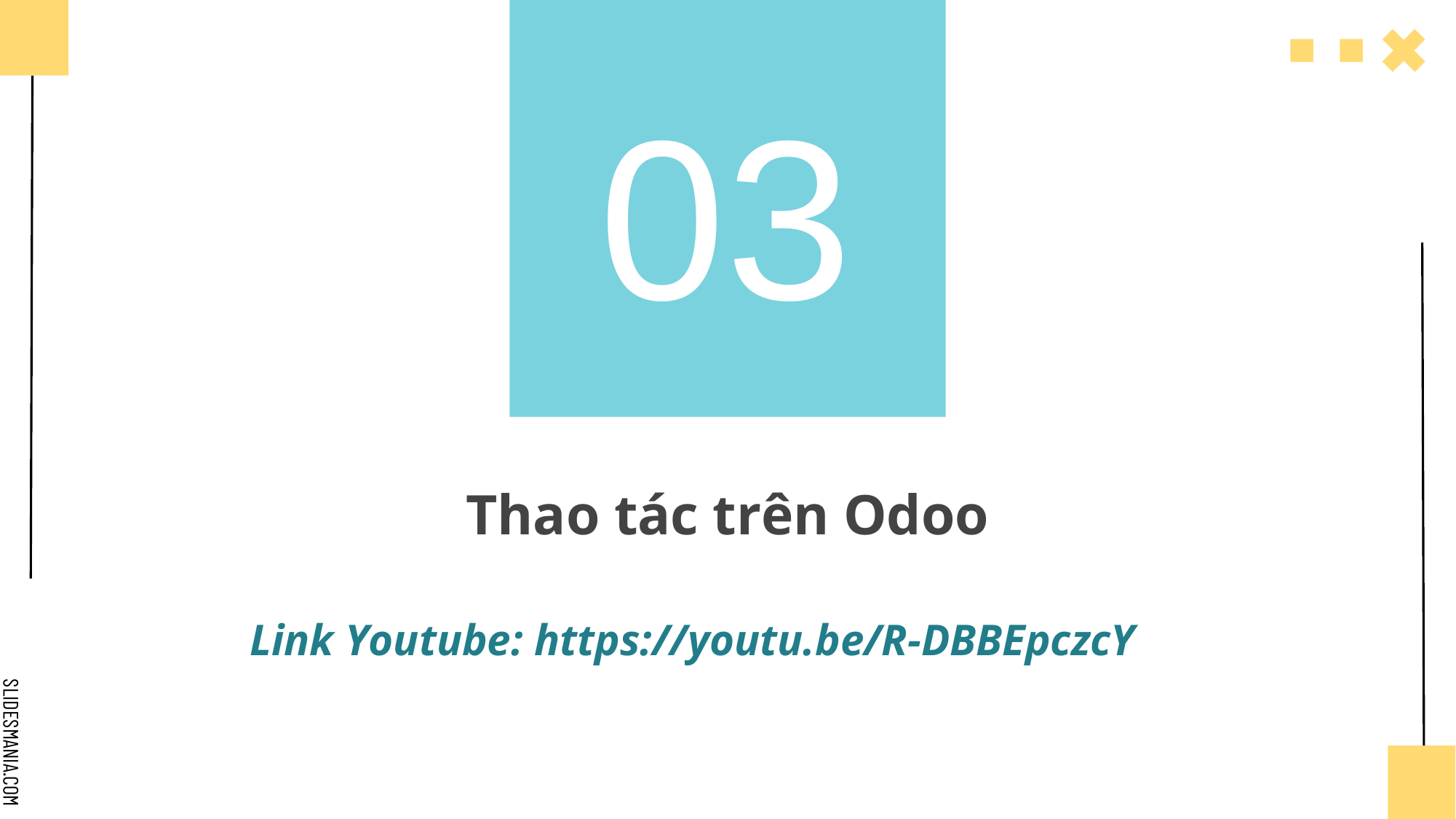

# 03
Thao tác trên Odoo
Link Youtube: https://youtu.be/R-DBBEpczcY